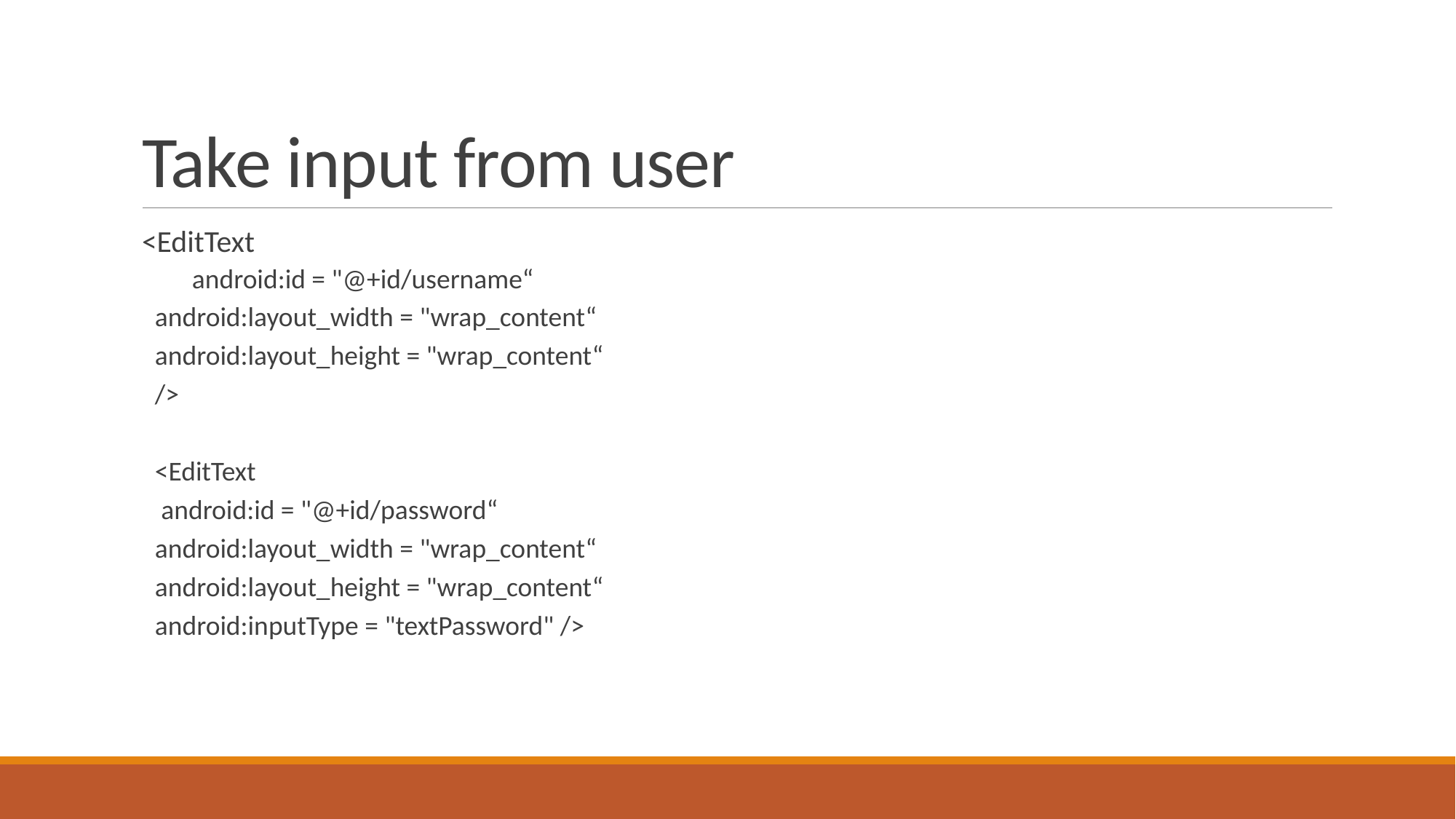

# Take input from user
<EditText
      android:id = "@+id/username“
android:layout_width = "wrap_content“
android:layout_height = "wrap_content“
/>

<EditText
 android:id = "@+id/password“
android:layout_width = "wrap_content“
android:layout_height = "wrap_content“
android:inputType = "textPassword" />